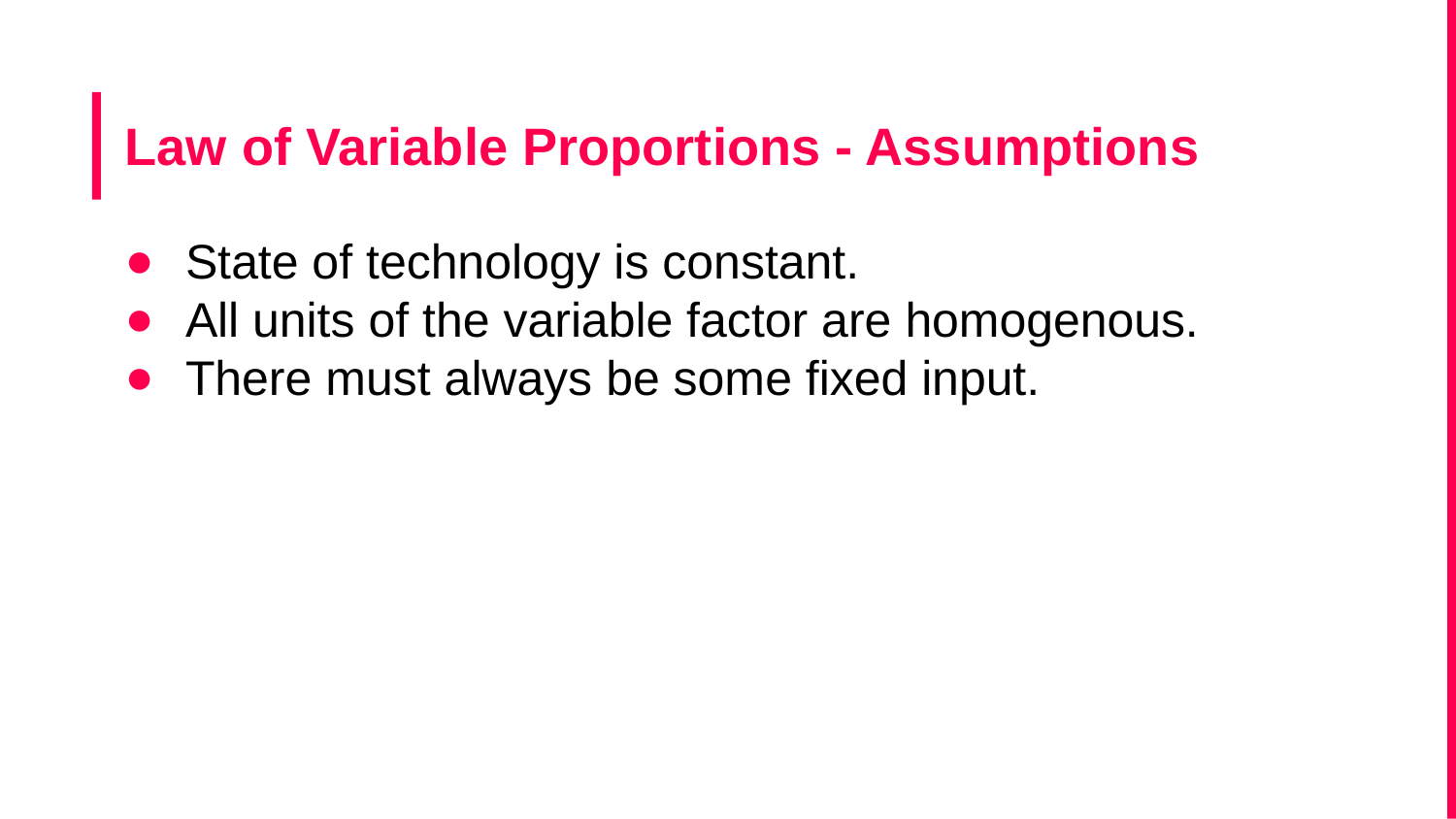

# Law of Variable Proportions - Assumptions
State of technology is constant.
All units of the variable factor are homogenous.
There must always be some fixed input.